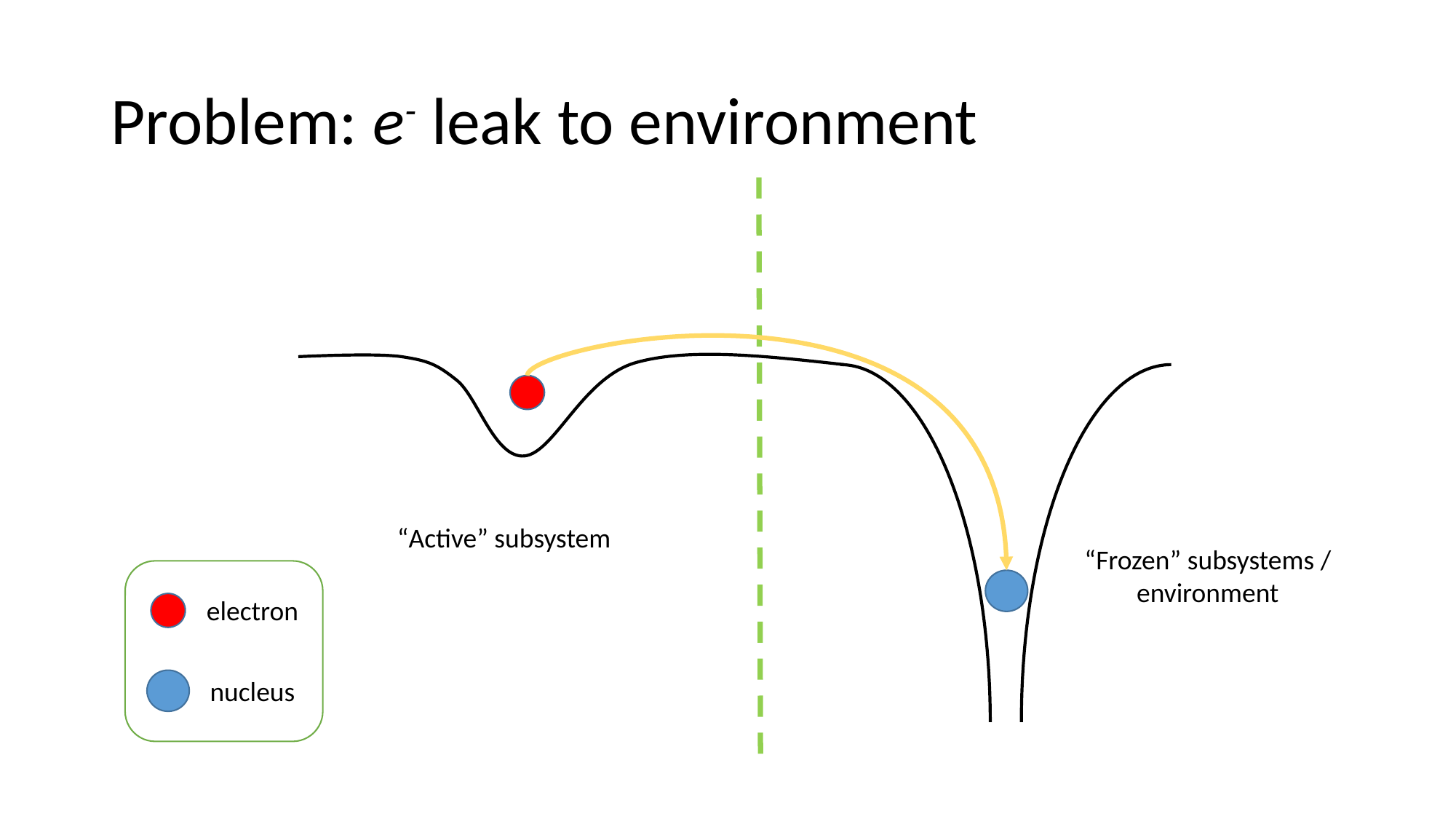

# Problem: e- leak to environment

“Active” subsystem
“Frozen” subsystems / environment

electron

nucleus